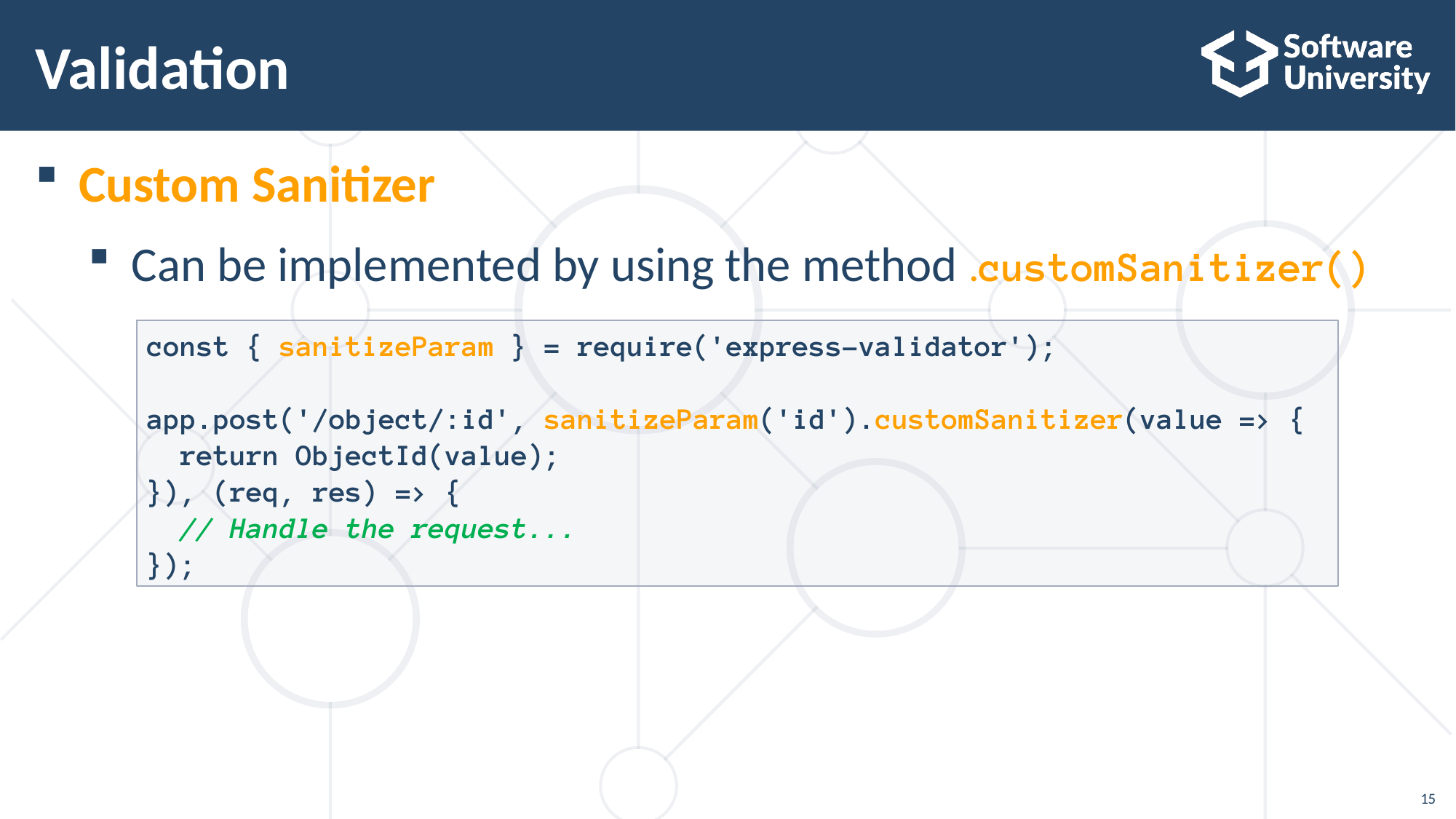

# Validation
Custom Sanitizer
Can be implemented by using the method .customSanitizer()
const { sanitizeParam } = require('express-validator');

app.post('/object/:id', sanitizeParam('id').customSanitizer(value => {
  return ObjectId(value);
}), (req, res) => {
  // Handle the request...
});
15